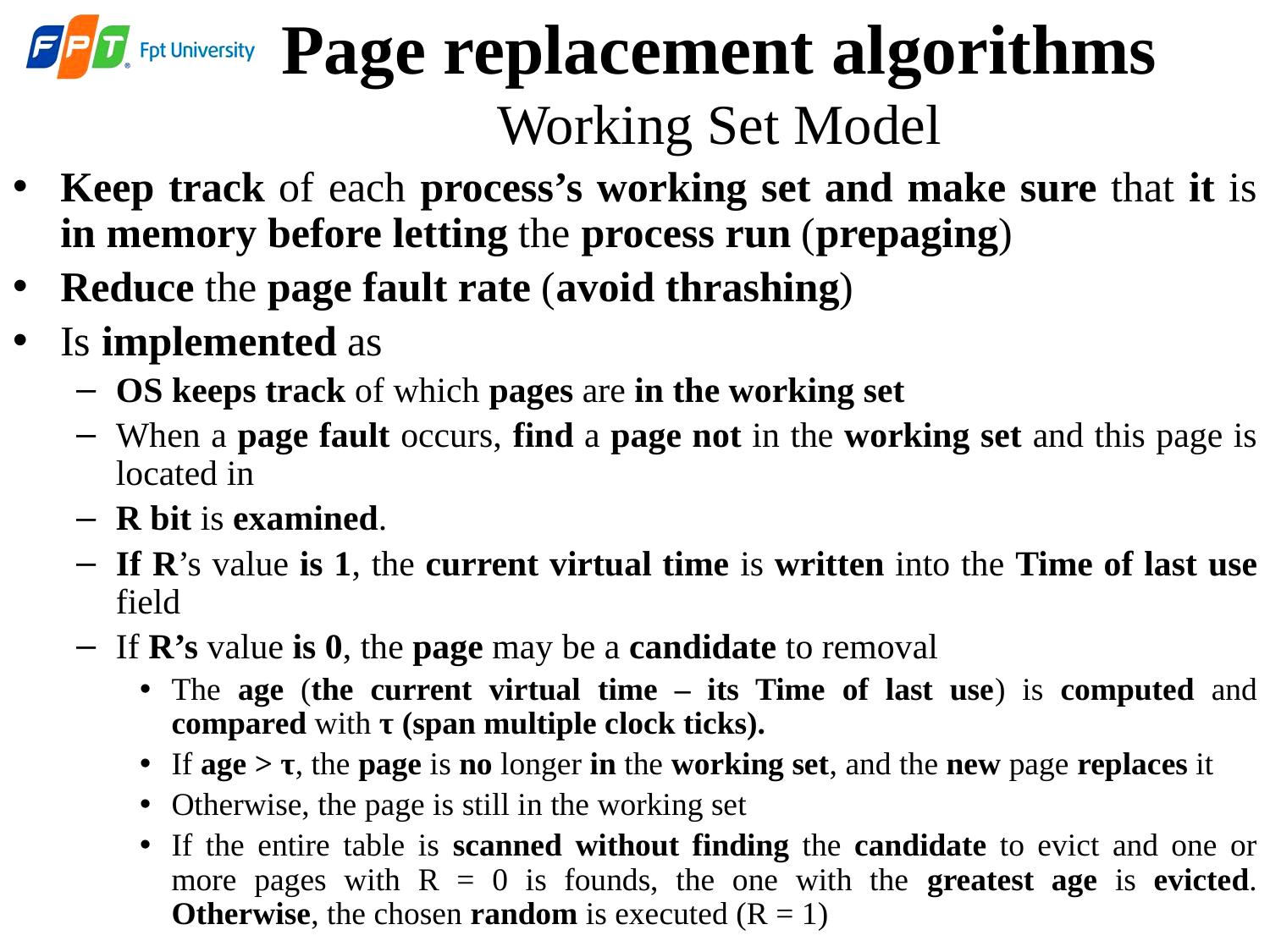

Page replacement algorithms
Working Set Model
Keep track of each process’s working set and make sure that it is in memory before letting the process run (prepaging)
Reduce the page fault rate (avoid thrashing)
Is implemented as
OS keeps track of which pages are in the working set
When a page fault occurs, find a page not in the working set and this page is located in
R bit is examined.
If R’s value is 1, the current virtual time is written into the Time of last use field
If R’s value is 0, the page may be a candidate to removal
The age (the current virtual time – its Time of last use) is computed and compared with τ (span multiple clock ticks).
If age > τ, the page is no longer in the working set, and the new page replaces it
Otherwise, the page is still in the working set
If the entire table is scanned without finding the candidate to evict and one or more pages with R = 0 is founds, the one with the greatest age is evicted. Otherwise, the chosen random is executed (R = 1)